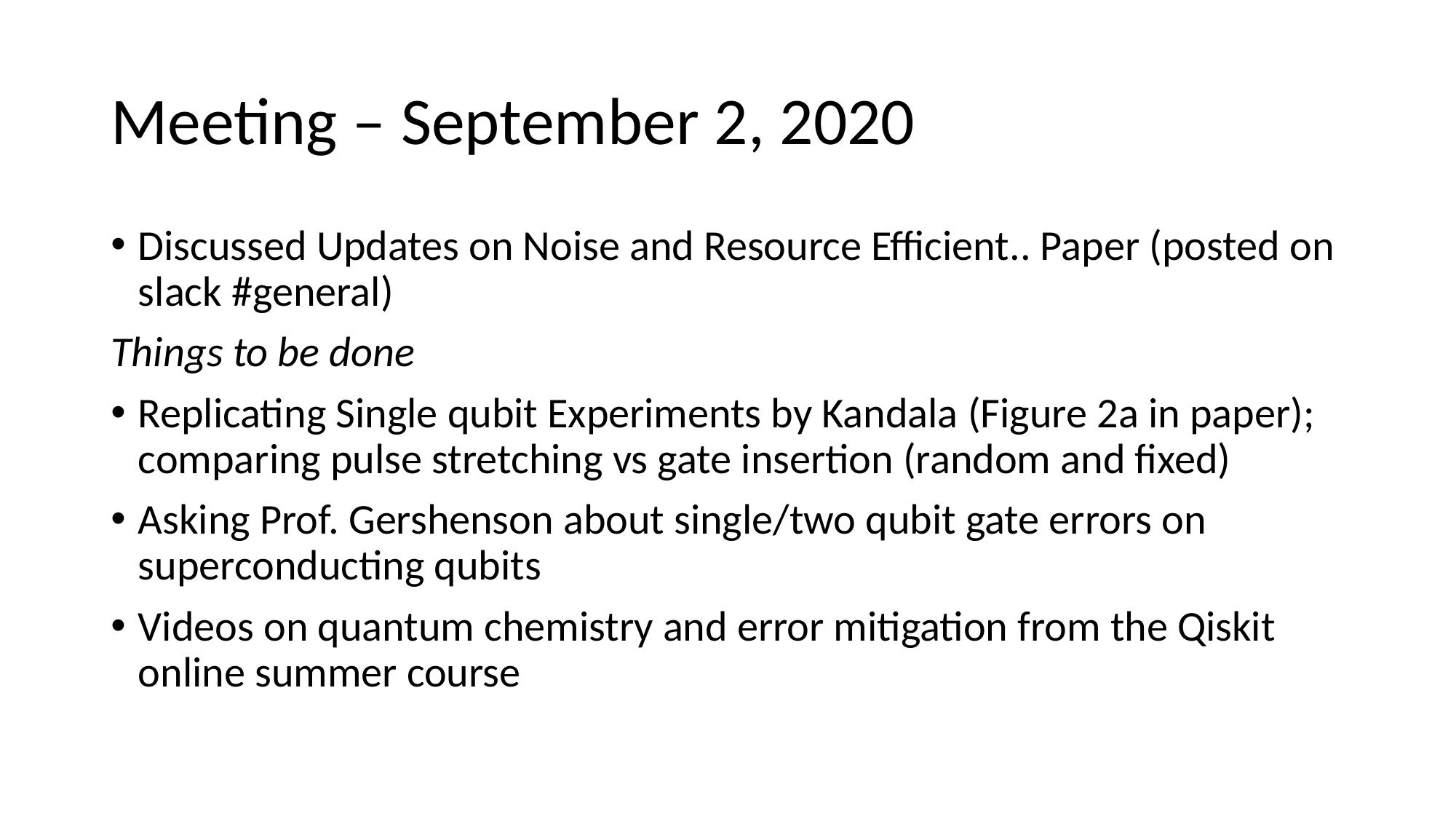

# Meeting – September 2, 2020
Discussed Updates on Noise and Resource Efficient.. Paper (posted on slack #general)
Things to be done
Replicating Single qubit Experiments by Kandala (Figure 2a in paper); comparing pulse stretching vs gate insertion (random and fixed)
Asking Prof. Gershenson about single/two qubit gate errors on superconducting qubits
Videos on quantum chemistry and error mitigation from the Qiskit online summer course